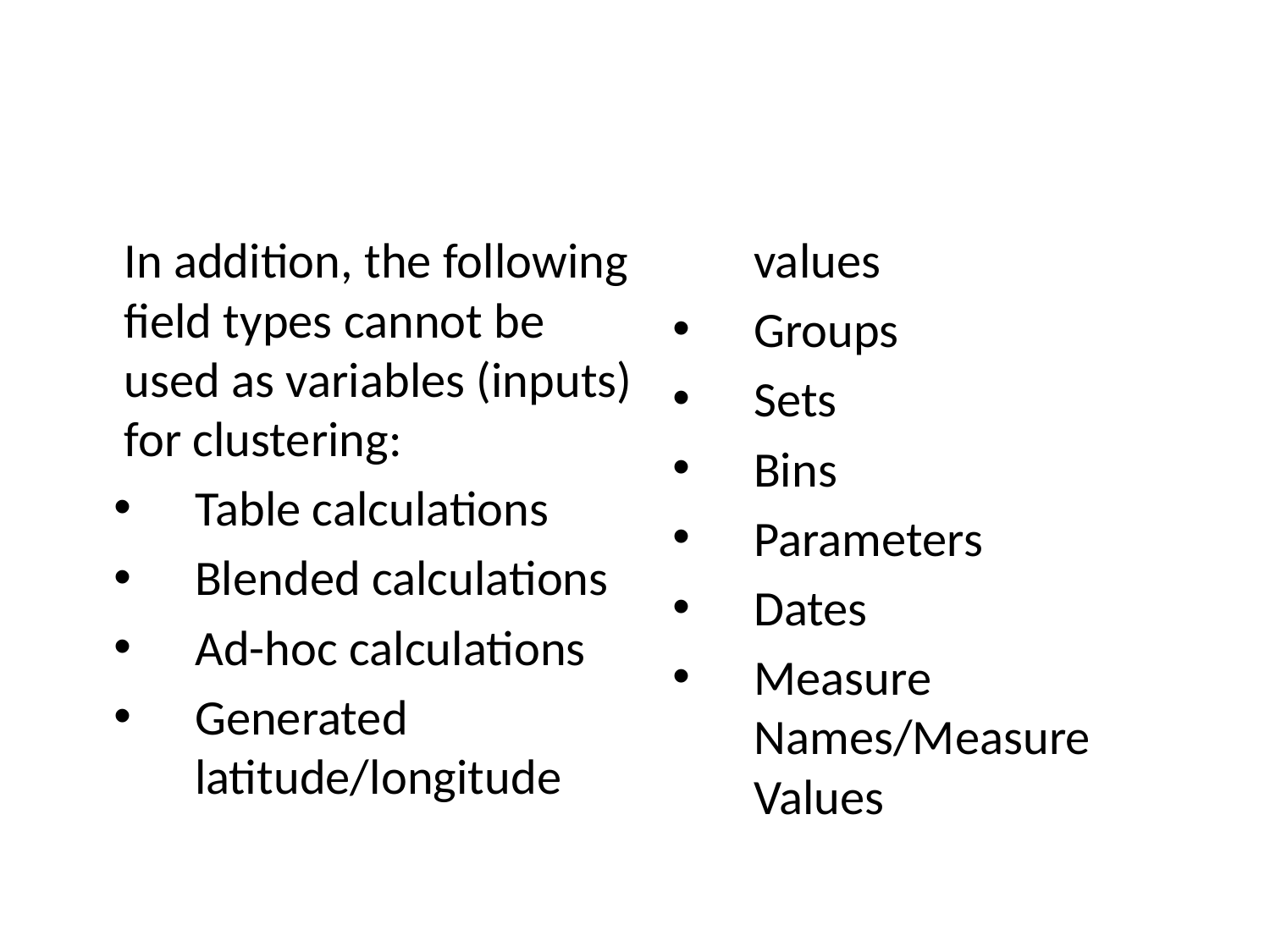

#
In addition, the following field types cannot be used as variables (inputs) for clustering:
Table calculations
Blended calculations
Ad-hoc calculations
Generated latitude/longitude values
Groups
Sets
Bins
Parameters
Dates
Measure Names/Measure Values